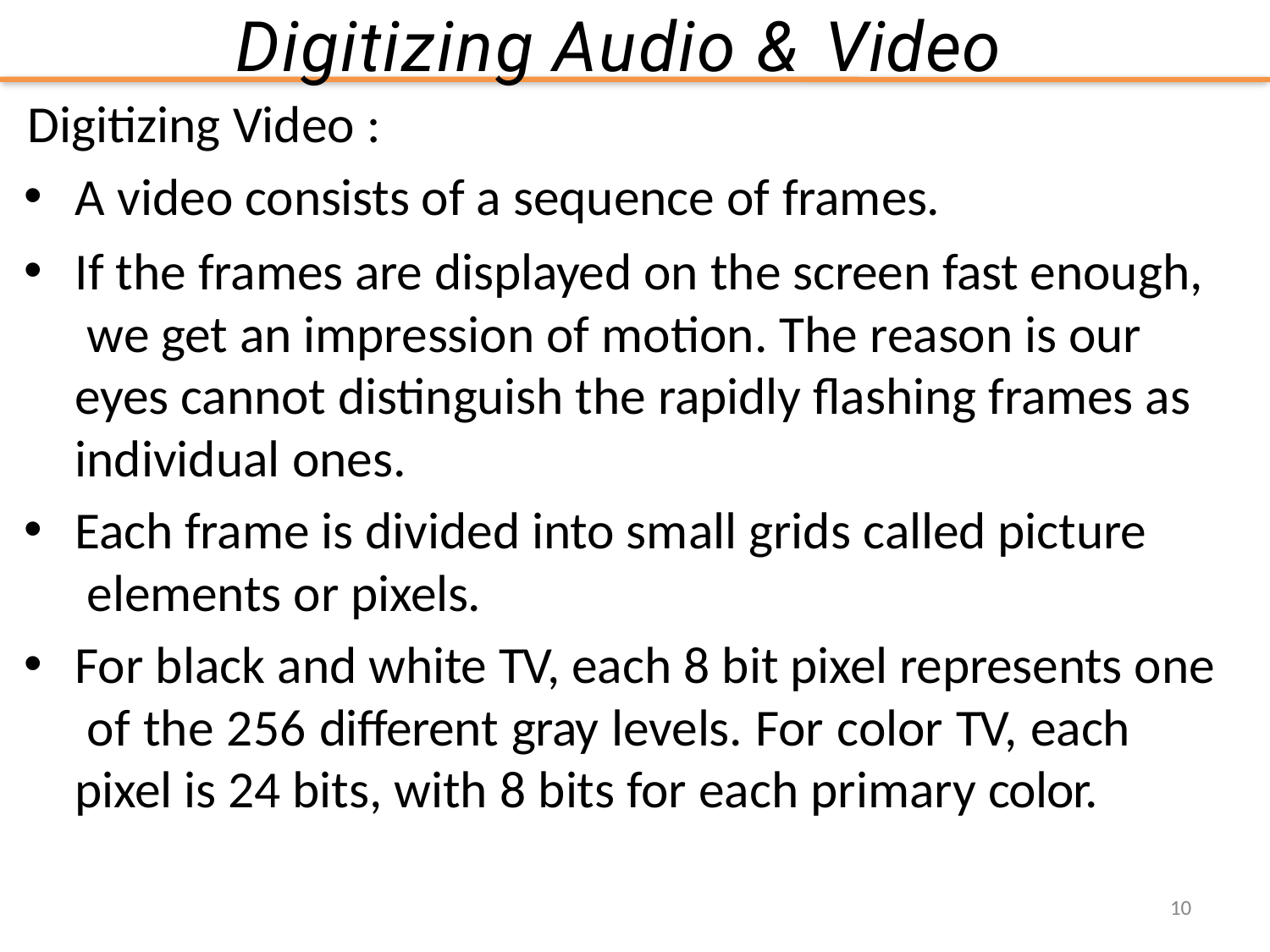

# Digitizing Audio & Video
Digitizing Video :
A video consists of a sequence of frames.
If the frames are displayed on the screen fast enough,  we get an impression of motion. The reason is our  eyes cannot distinguish the rapidly flashing frames as  individual ones.
Each frame is divided into small grids called picture  elements or pixels.
For black and white TV, each 8 bit pixel represents one  of the 256 different gray levels. For color TV, each  pixel is 24 bits, with 8 bits for each primary color.
10